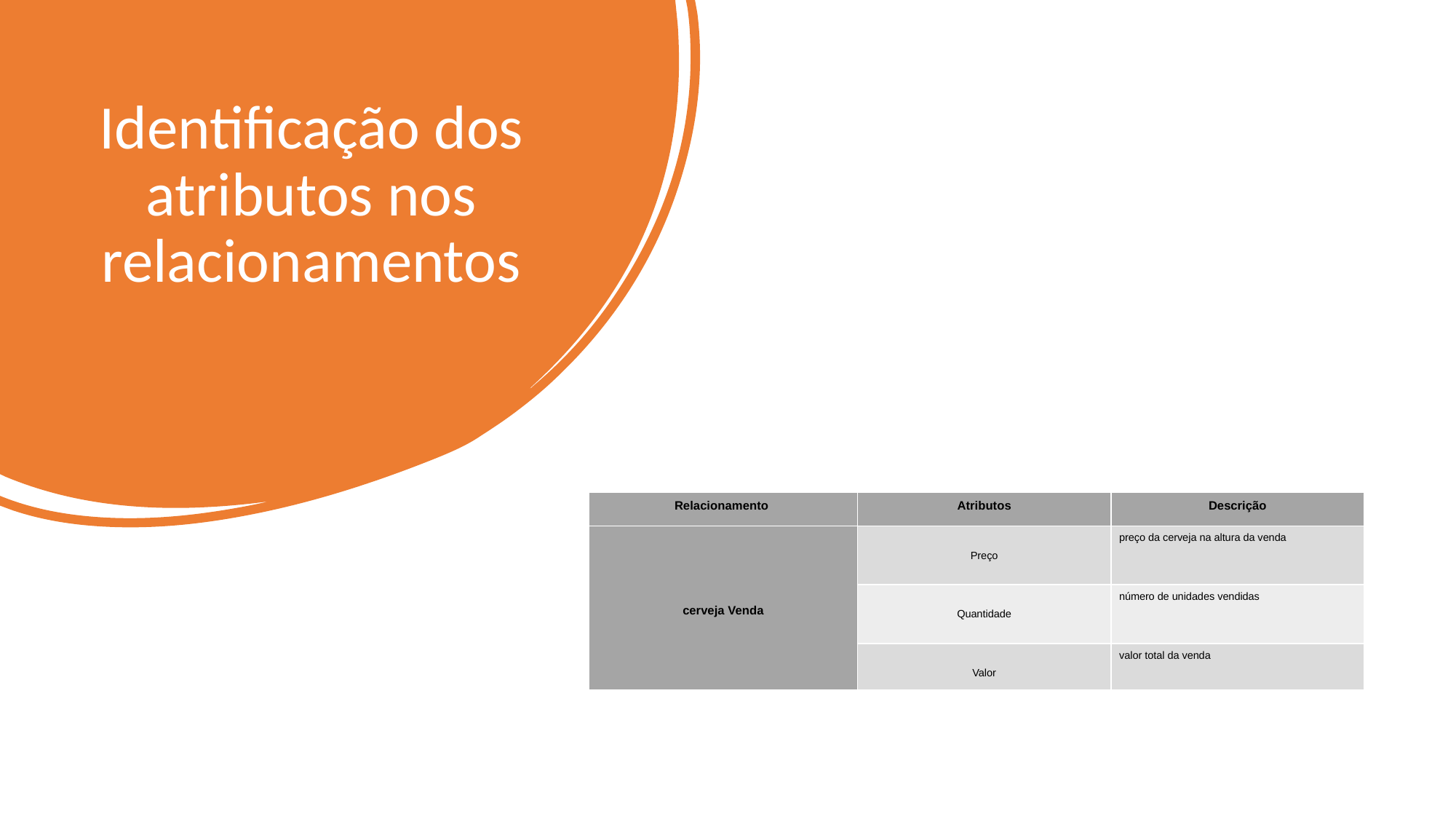

# Identificação dos atributos nos relacionamentos
| Relacionamento | Atributos | Descrição |
| --- | --- | --- |
| cerveja Venda | Preço | preço da cerveja na altura da venda |
|  | Quantidade | número de unidades vendidas |
|  | Valor | valor total da venda |